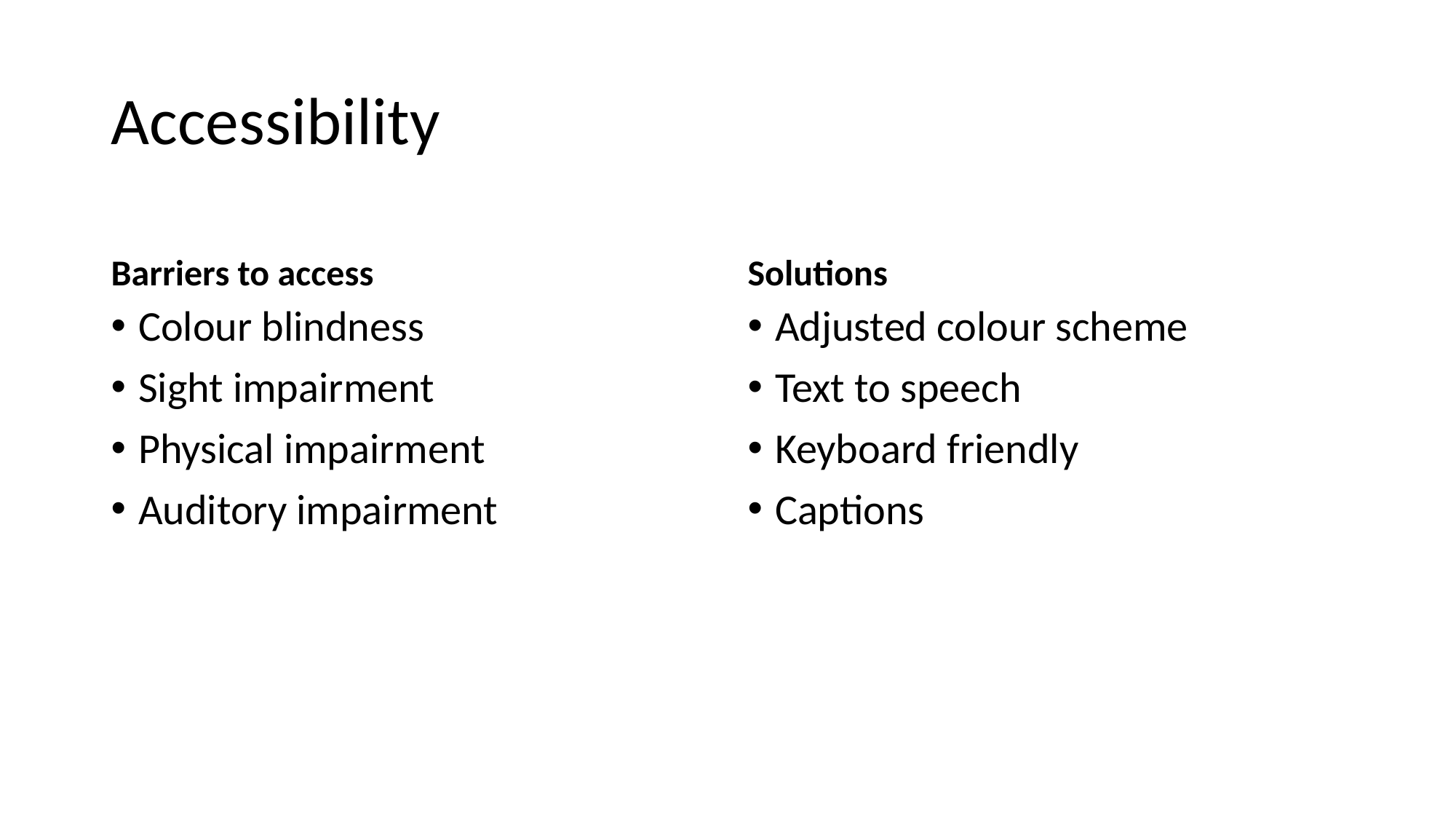

# Accessibility
Barriers to access
Solutions
Colour blindness
Sight impairment
Physical impairment
Auditory impairment

Adjusted colour scheme
Text to speech
Keyboard friendly
Captions